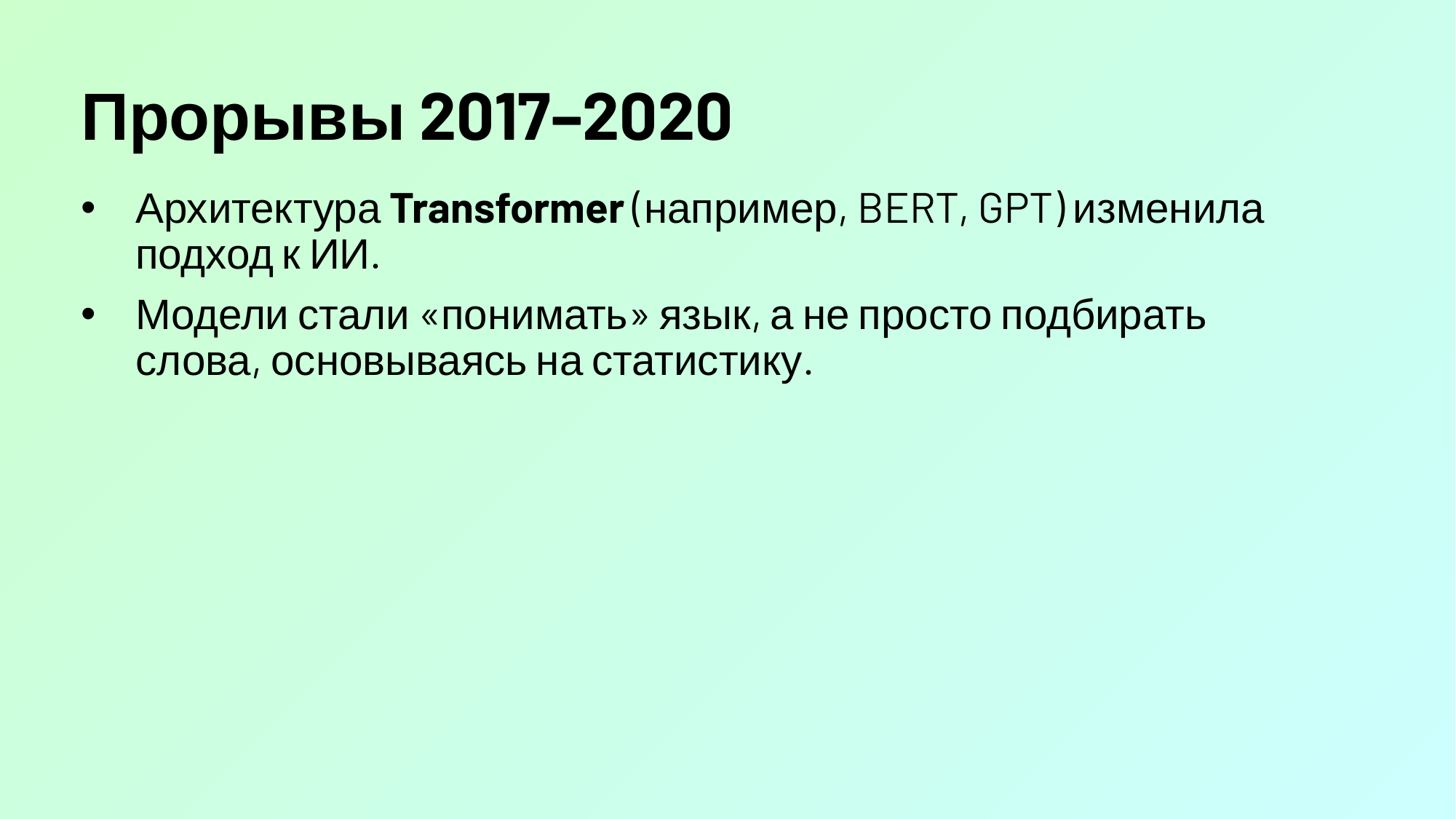

# Прорывы 2017–2020
Архитектура Transformer (например, BERT, GPT) изменила подход к ИИ.
Модели стали «понимать» язык, а не просто подбирать слова, основываясь на статистику.